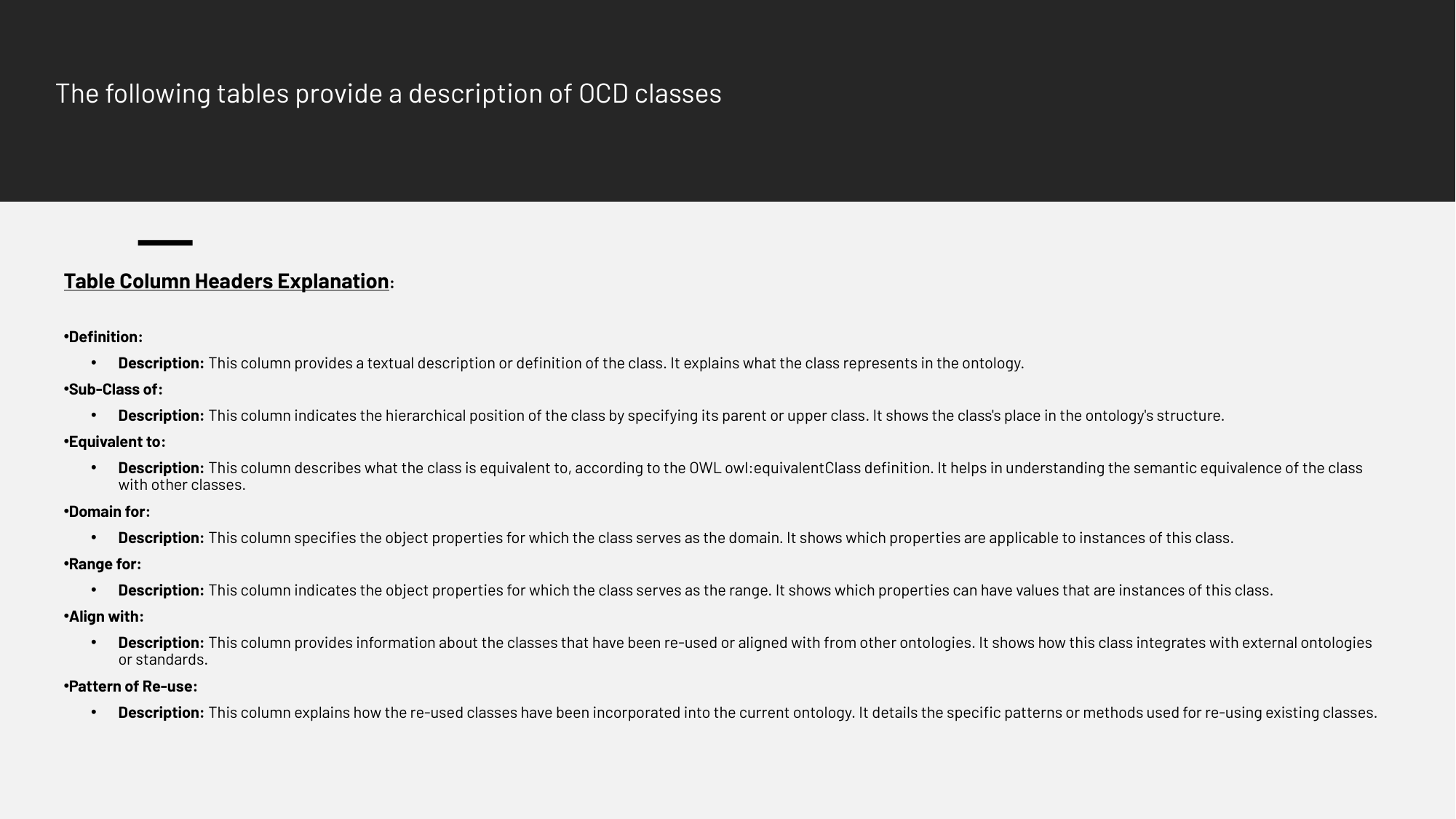

The following tables provide a description of OCD classes

Table Column Headers Explanation:

Definition:
Description: This column provides a textual description or definition of the class. It explains what the class represents in the ontology.
Sub-Class of:
Description: This column indicates the hierarchical position of the class by specifying its parent or upper class. It shows the class's place in the ontology's structure.
Equivalent to:
Description: This column describes what the class is equivalent to, according to the OWL owl:equivalentClass definition. It helps in understanding the semantic equivalence of the class with other classes.
Domain for:
Description: This column specifies the object properties for which the class serves as the domain. It shows which properties are applicable to instances of this class.
Range for:
Description: This column indicates the object properties for which the class serves as the range. It shows which properties can have values that are instances of this class.
Align with:
Description: This column provides information about the classes that have been re-used or aligned with from other ontologies. It shows how this class integrates with external ontologies or standards.
Pattern of Re-use:
Description: This column explains how the re-used classes have been incorporated into the current ontology. It details the specific patterns or methods used for re-using existing classes.